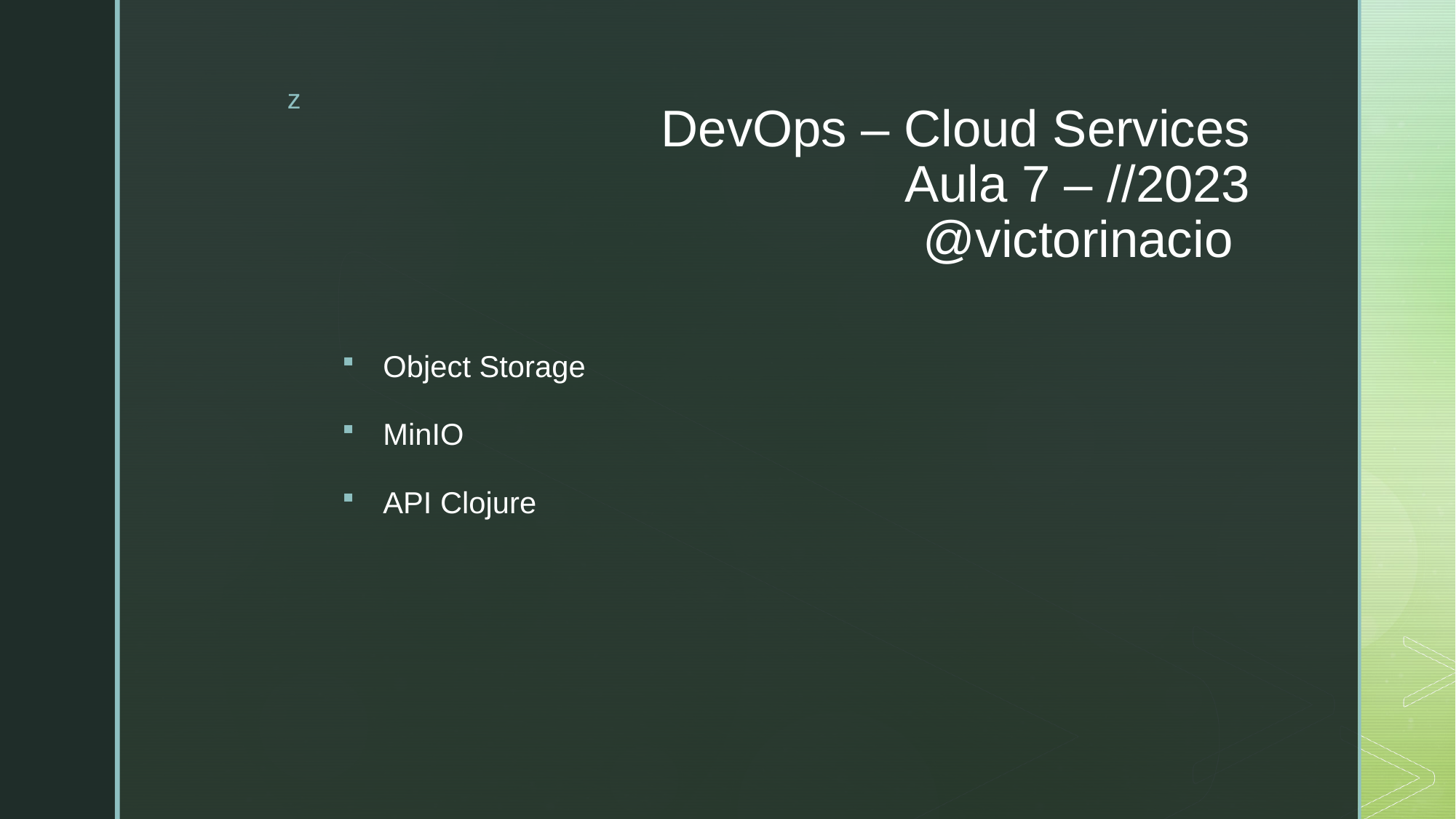

# DevOps – Cloud Services Aula 7 – //2023 @victorinacio
Object Storage
MinIO
API Clojure